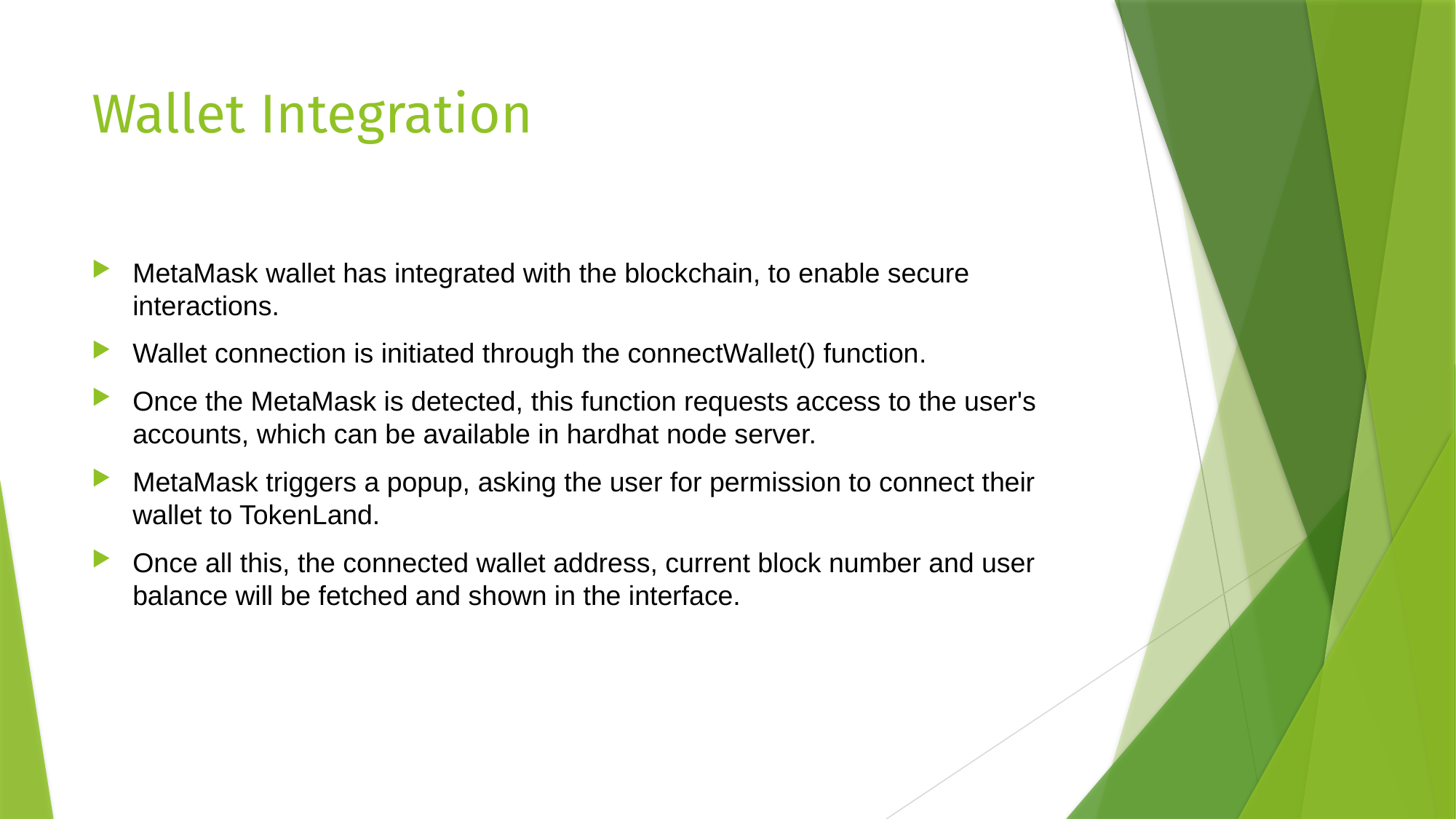

# Wallet Integration
MetaMask wallet has integrated with the blockchain, to enable secure interactions.
Wallet connection is initiated through the connectWallet() function.
Once the MetaMask is detected, this function requests access to the user's accounts, which can be available in hardhat node server.
MetaMask triggers a popup, asking the user for permission to connect their wallet to TokenLand.
Once all this, the connected wallet address, current block number and user balance will be fetched and shown in the interface.